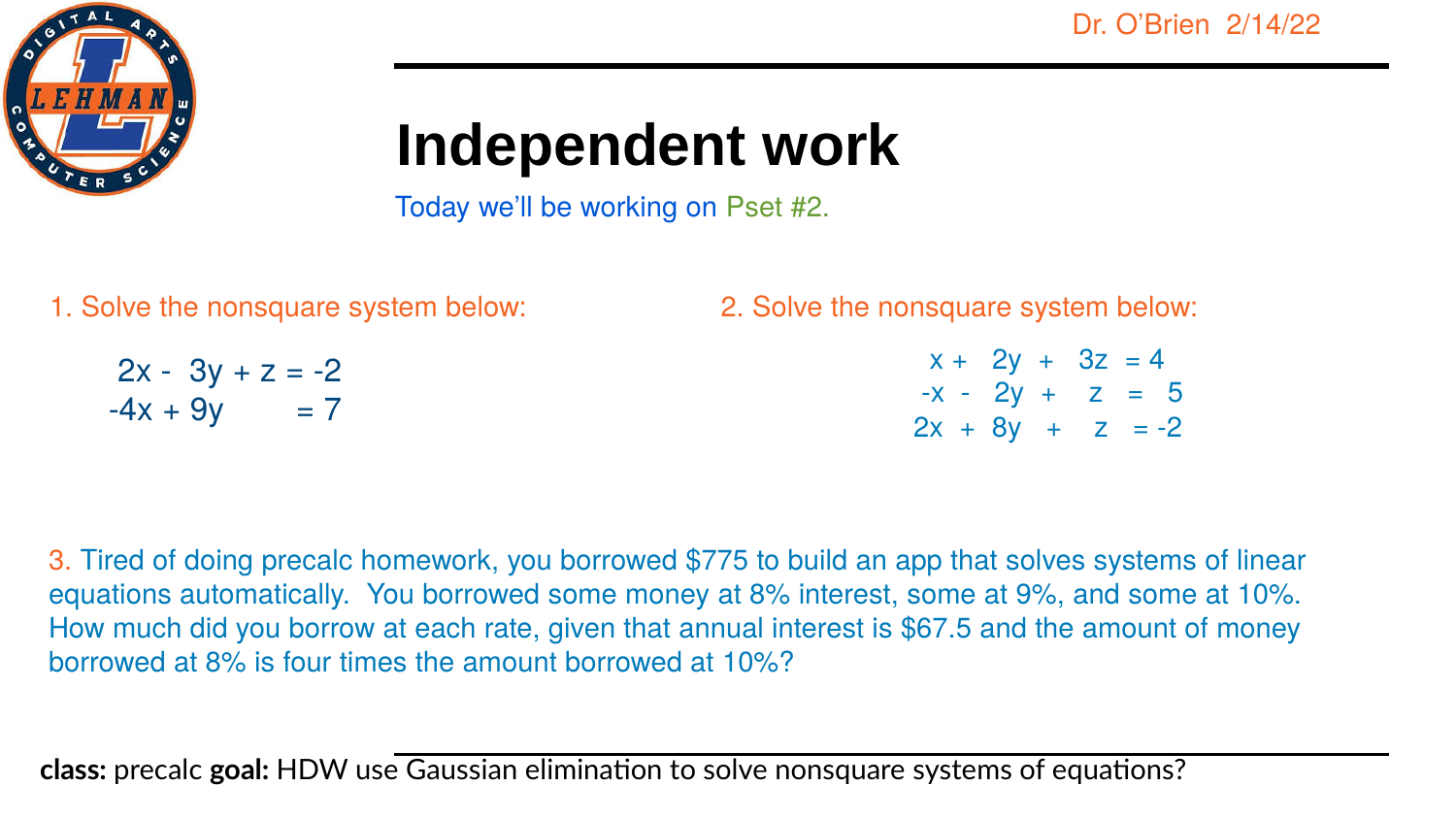

# Independent work
Today we’ll be working on Pset #2.
1. Solve the nonsquare system below:
2. Solve the nonsquare system below:
  x +   2y  +   3z  = 4
 -x  -   2y  +    z   =   5
2x  +  8y   +    z   = -2
  2x -  3y + z = -2
 -4x + 9y        = 7
3. Tired of doing precalc homework, you borrowed $775 to build an app that solves systems of linear equations automatically.  You borrowed some money at 8% interest, some at 9%, and some at 10%.    How much did you borrow at each rate, given that annual interest is $67.5 and the amount of money borrowed at 8% is four times the amount borrowed at 10%?